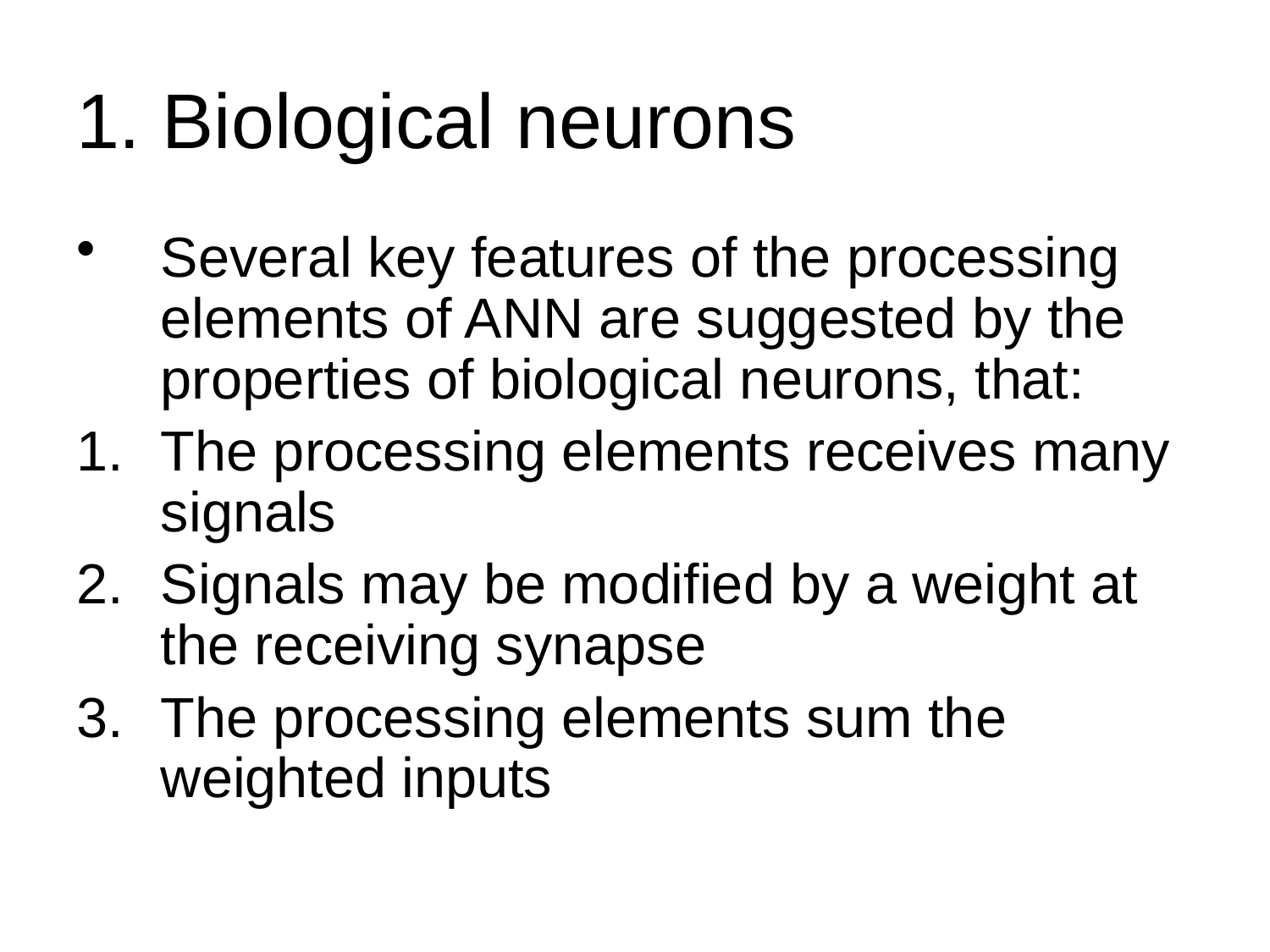

# 1. Biological neurons
Several key features of the processing elements of ANN are suggested by the properties of biological neurons, that:
The processing elements receives many signals
Signals may be modified by a weight at the receiving synapse
The processing elements sum the weighted inputs